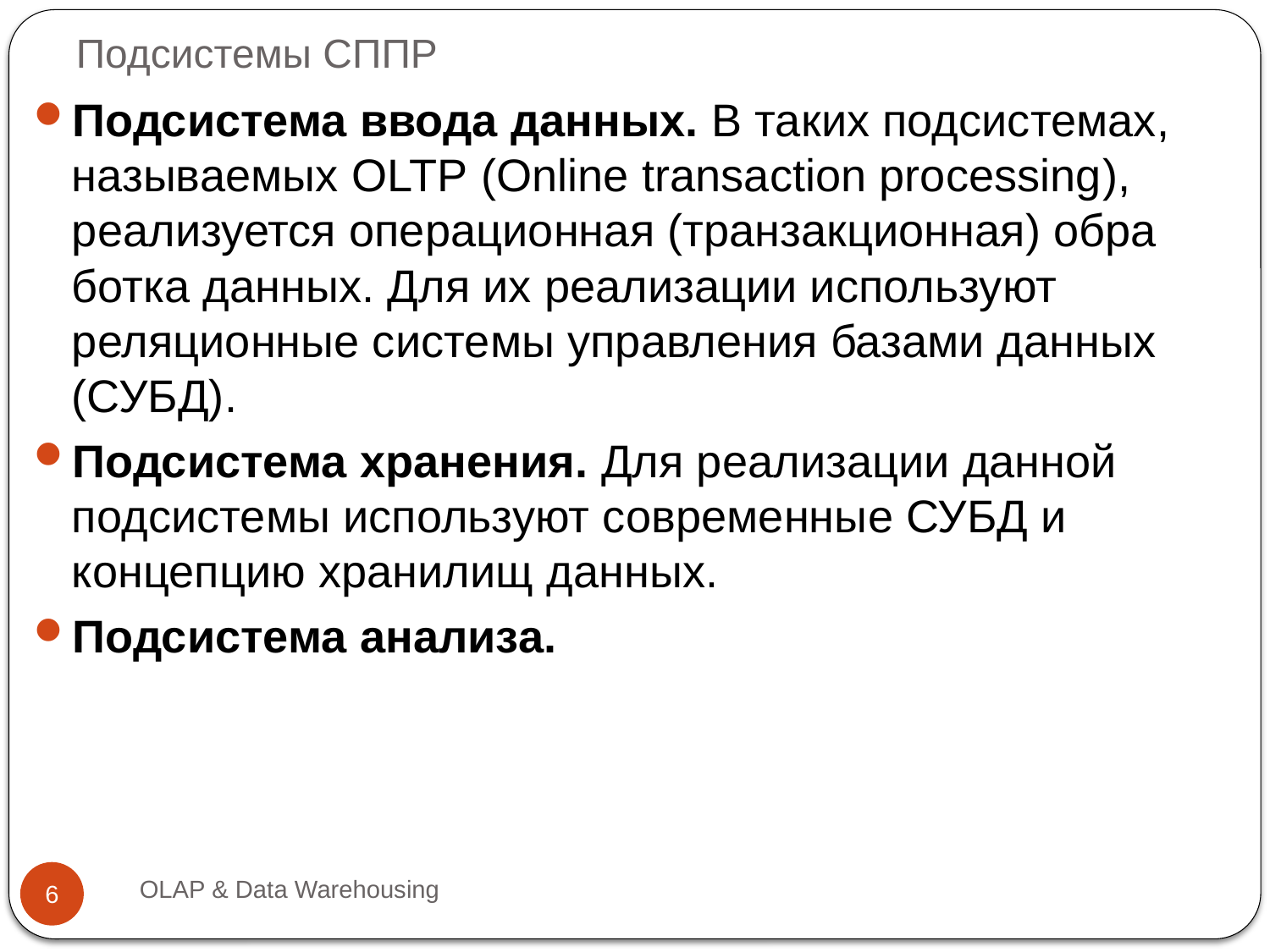

# Подсистемы СППР
Подсистема ввода данных. В таких подсистемах, называемых OLTP (On­line transaction processing), реализуется операционная (транзакционная) обра­ботка данных. Для их реализации используют реляционные системы управления базами данных (СУБД).
Подсистема хранения. Для реализации данной подсистемы используют современные СУБД и концепцию хранилищ данных.
Подсистема анализа.
OLAP & Data Warehousing
6